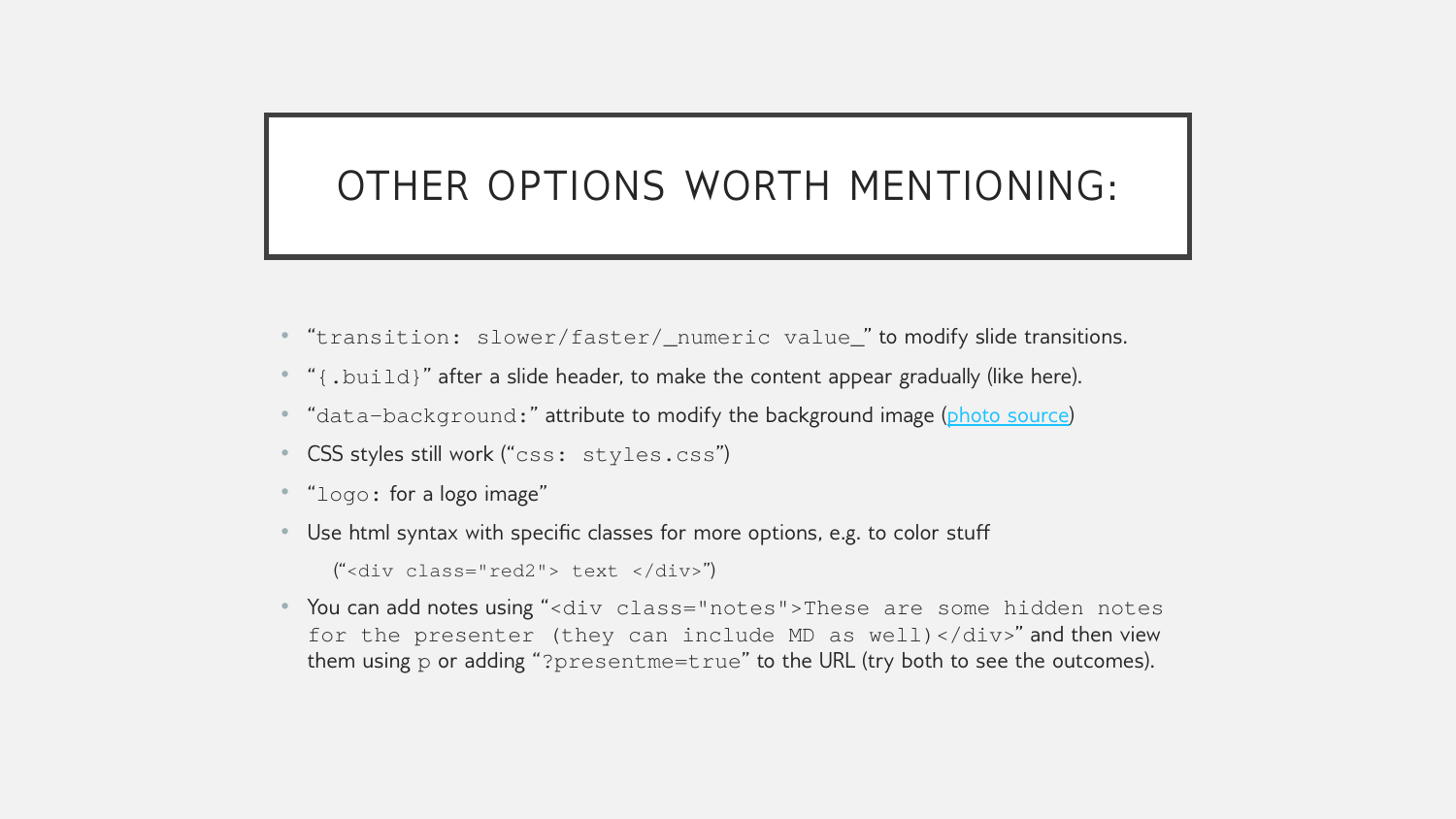

# Other options worth mentioning:
“transition: slower/faster/_numeric value_” to modify slide transitions.
“{.build}” after a slide header, to make the content appear gradually (like here).
“data-background:” attribute to modify the background image (photo source)
CSS styles still work (“css: styles.css”)
“logo: for a logo image”
Use html syntax with specific classes for more options, e.g. to color stuff
(“<div class="red2"> text </div>”)
You can add notes using “<div class="notes">These are some hidden notes for the presenter (they can include MD as well)</div>” and then view them using p or adding “?presentme=true” to the URL (try both to see the outcomes).